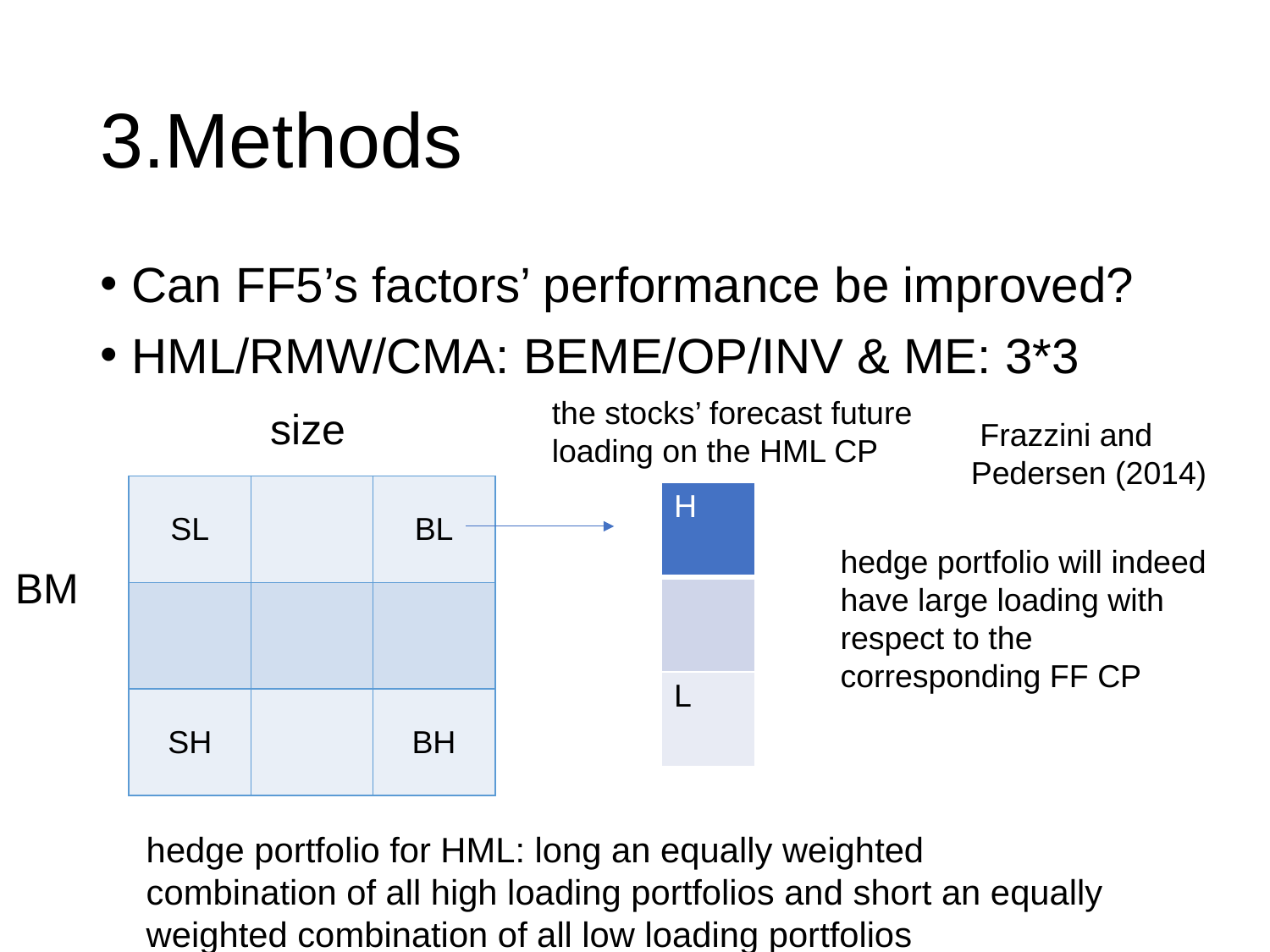

# 3.Methods
Can FF5’s factors’ performance be improved?
HML/RMW/CMA: BEME/OP/INV & ME: 3*3

the stocks’ forecast future loading on the HML CP
size
 Frazzini and Pedersen (2014)
| SL |  | BL |
| --- | --- | --- |
|  |  |  |
| SH |  | BH |
| H |
| --- |
|  |
| L |
hedge portfolio will indeed have large loading with
respect to the corresponding FF CP
BM
hedge portfolio for HML: long an equally weighted combination of all high loading portfolios and short an equally weighted combination of all low loading portfolios